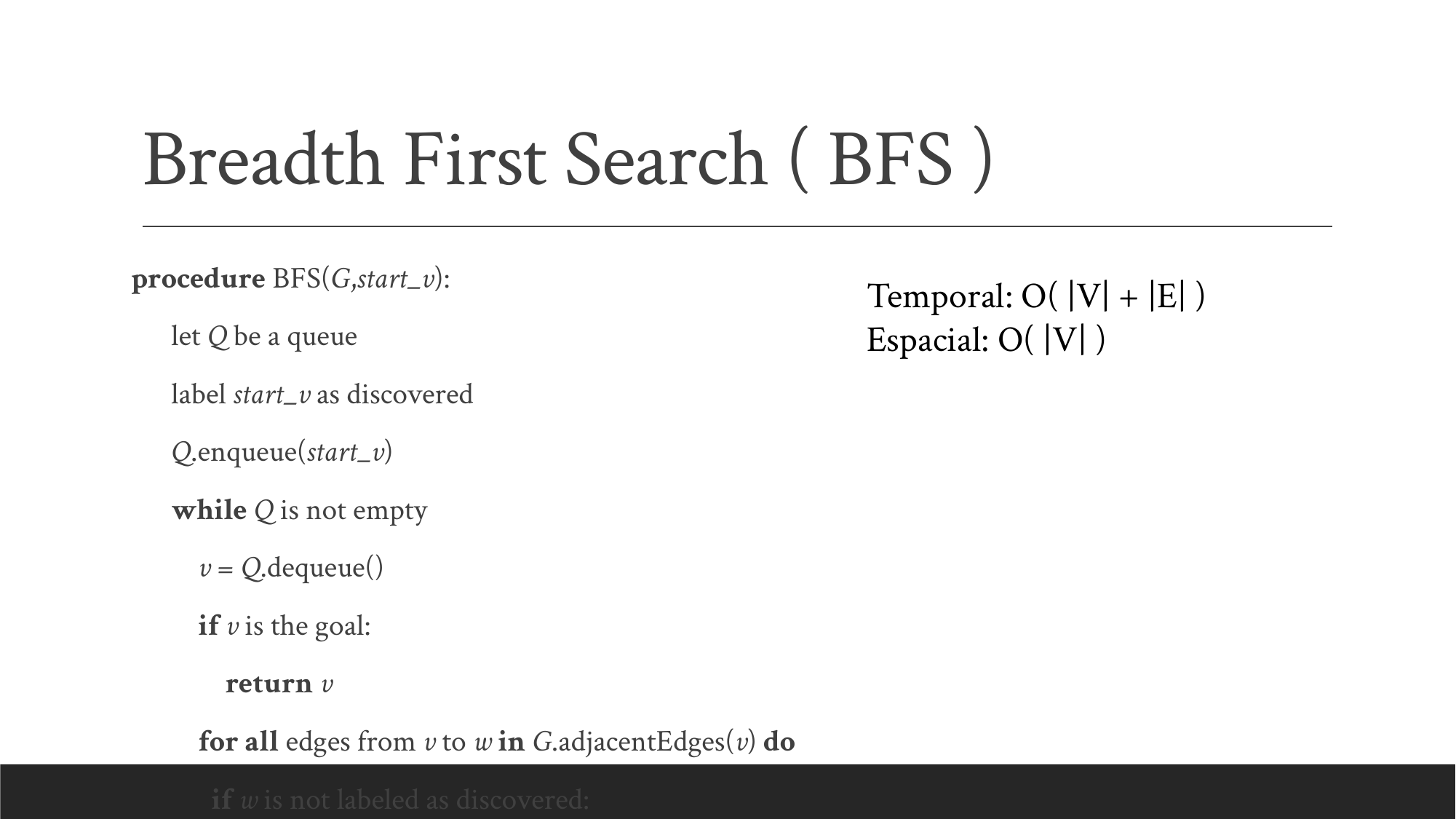

# Breadth First Search ( BFS )
procedure BFS(G,start_v):
      let Q be a queue
      label start_v as discovered
      Q.enqueue(start_v)
      while Q is not empty
          v = Q.dequeue()
          if v is the goal:
              return v
          for all edges from v to w in G.adjacentEdges(v) do
             if w is not labeled as discovered:
                 label w as discovered
                 w.parent = v
                 Q.enqueue(w)
Temporal: O( |V| + |E| )
Espacial: O( |V| )